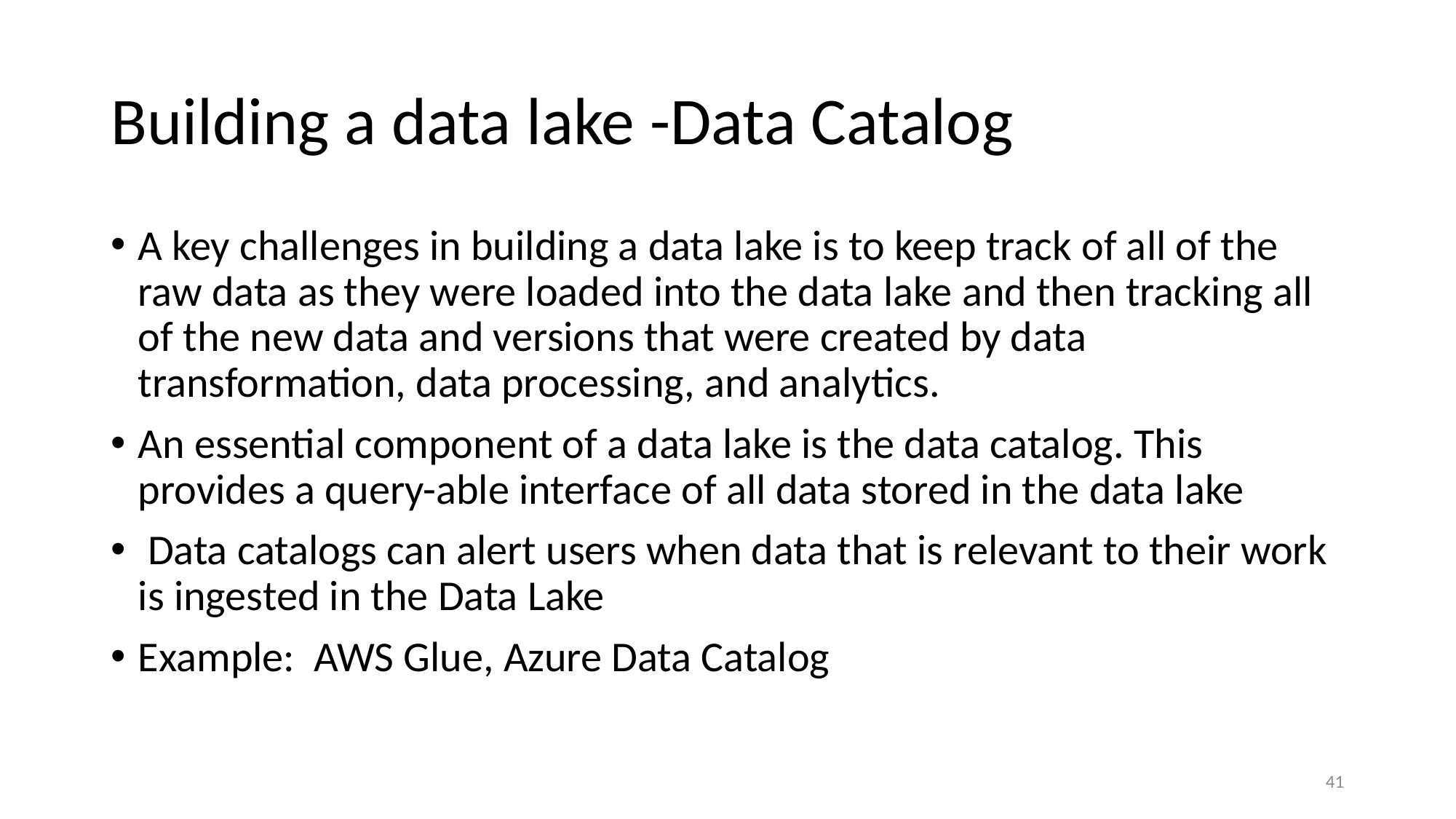

# Building a data lake -Data Catalog
A key challenges in building a data lake is to keep track of all of the raw data as they were loaded into the data lake and then tracking all of the new data and versions that were created by data transformation, data processing, and analytics.
An essential component of a data lake is the data catalog. This provides a query-able interface of all data stored in the data lake
 Data catalogs can alert users when data that is relevant to their work is ingested in the Data Lake
Example:  AWS Glue, Azure Data Catalog
41